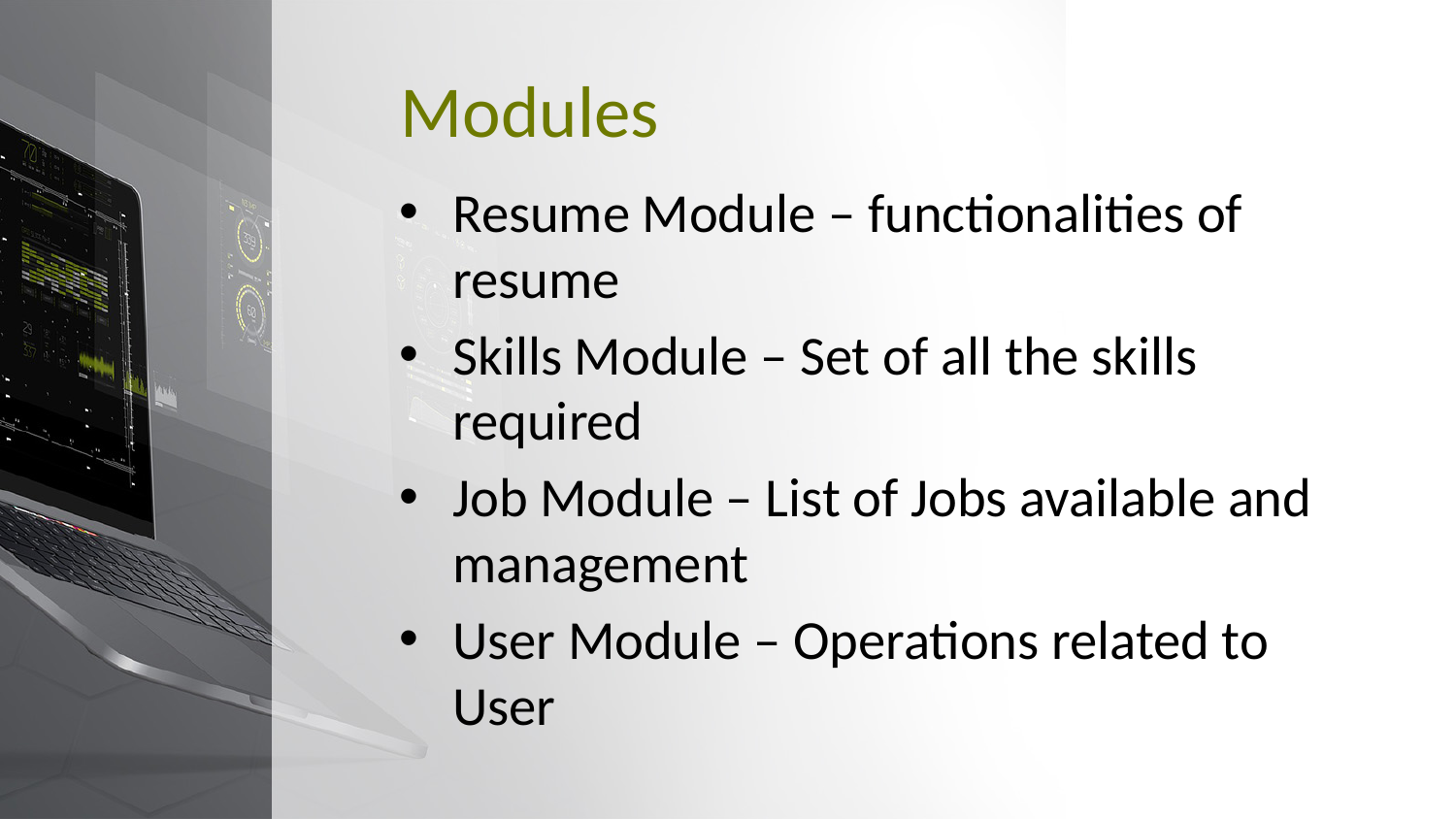

# Modules
Resume Module – functionalities of resume
Skills Module – Set of all the skills required
Job Module – List of Jobs available and management
User Module – Operations related to User